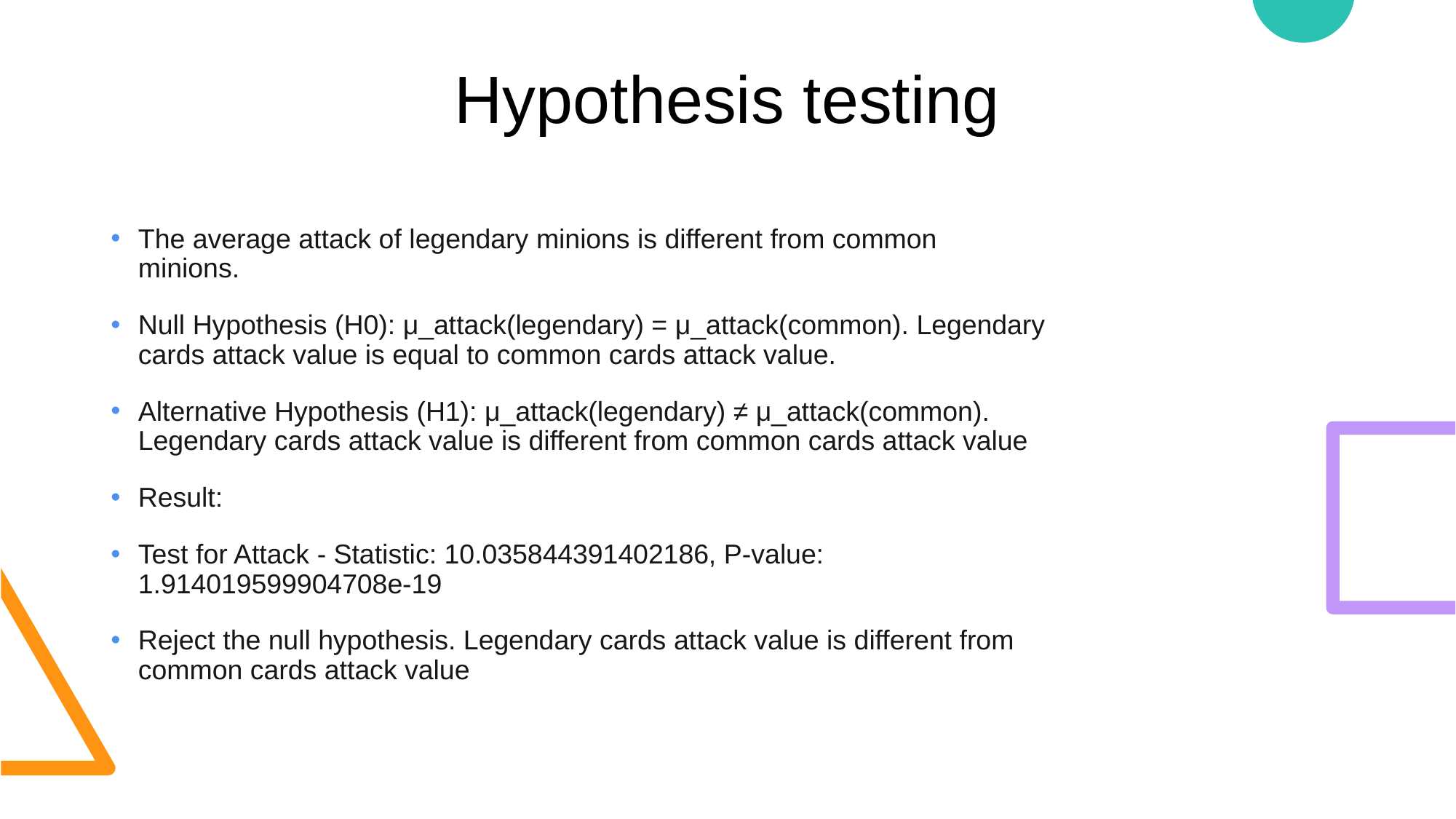

# Hypothesis testing
The average attack of legendary minions is different from common minions.
Null Hypothesis (H0): μ_attack(legendary) = μ_attack(common). Legendary cards attack value is equal to common cards attack value.
Alternative Hypothesis (H1): μ_attack(legendary) ≠ μ_attack(common). Legendary cards attack value is different from common cards attack value
Result:
Test for Attack - Statistic: 10.035844391402186, P-value: 1.914019599904708e-19
Reject the null hypothesis. Legendary cards attack value is different from common cards attack value